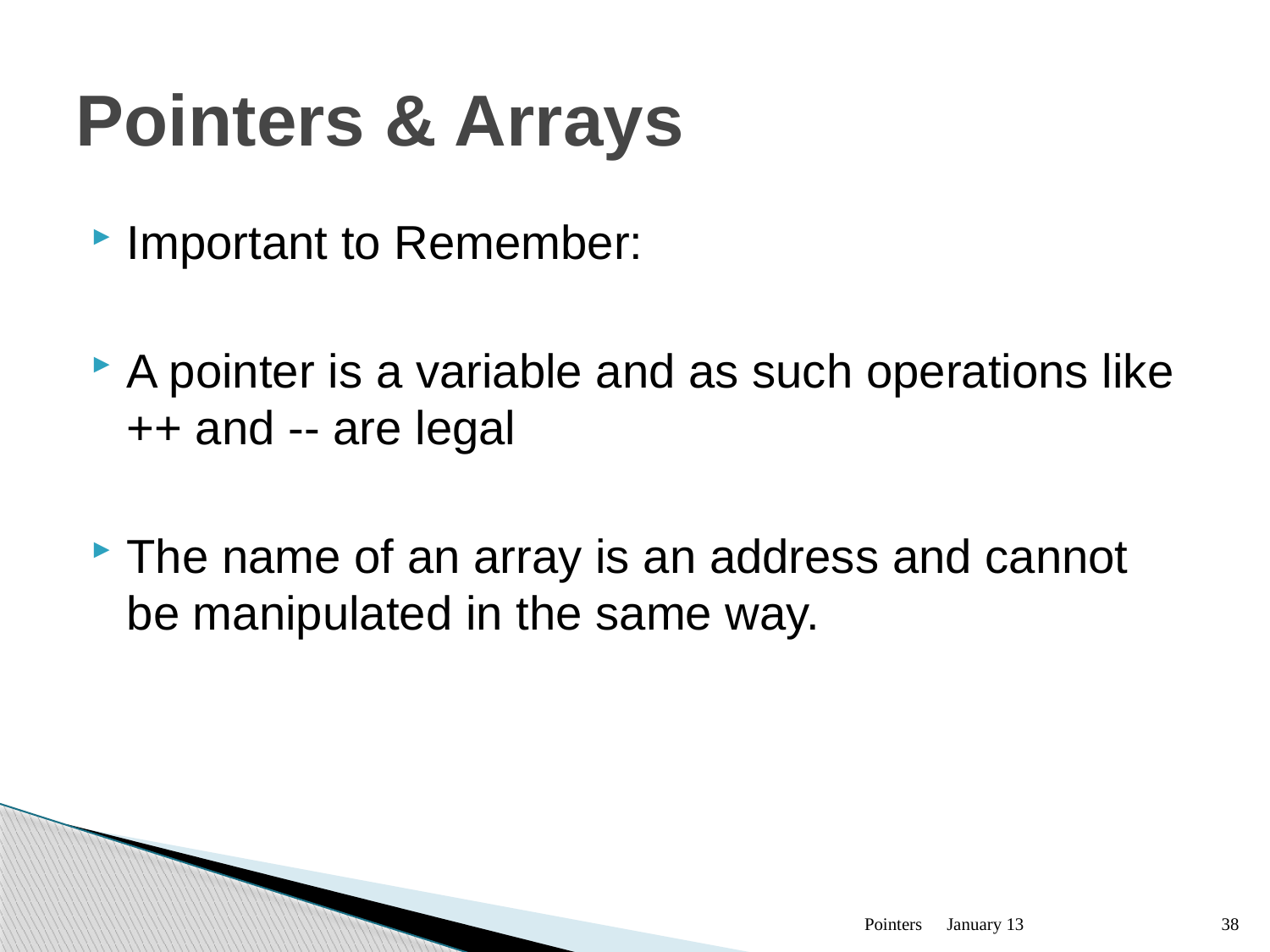

# Pointers & Arrays
Important to Remember:

A pointer is a variable and as such operations like ++ and -- are legal

The name of an array is an address and cannot be manipulated in the same way.
Pointers
January 13
38